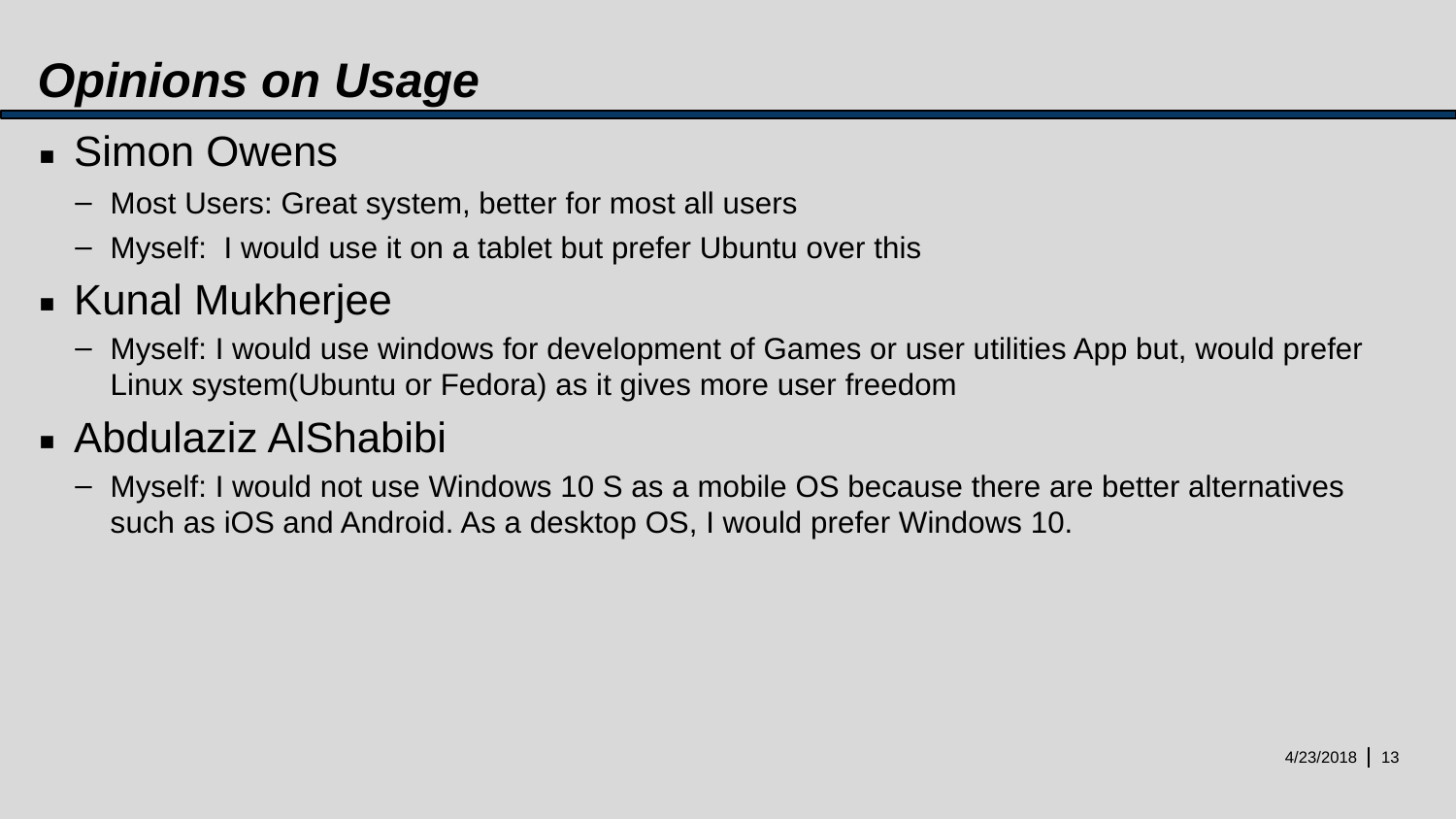

# Opinions on Usage

Simon Owens
Most Users: Great system, better for most all users
Myself:  I would use it on a tablet but prefer Ubuntu over this
Kunal Mukherjee
Myself: I would use windows for development of Games or user utilities App but, would prefer Linux system(Ubuntu or Fedora) as it gives more user freedom
Abdulaziz AlShabibi
Myself: I would not use Windows 10 S as a mobile OS because there are better alternatives such as iOS and Android. As a desktop OS, I would prefer Windows 10.

4/23/2018
13